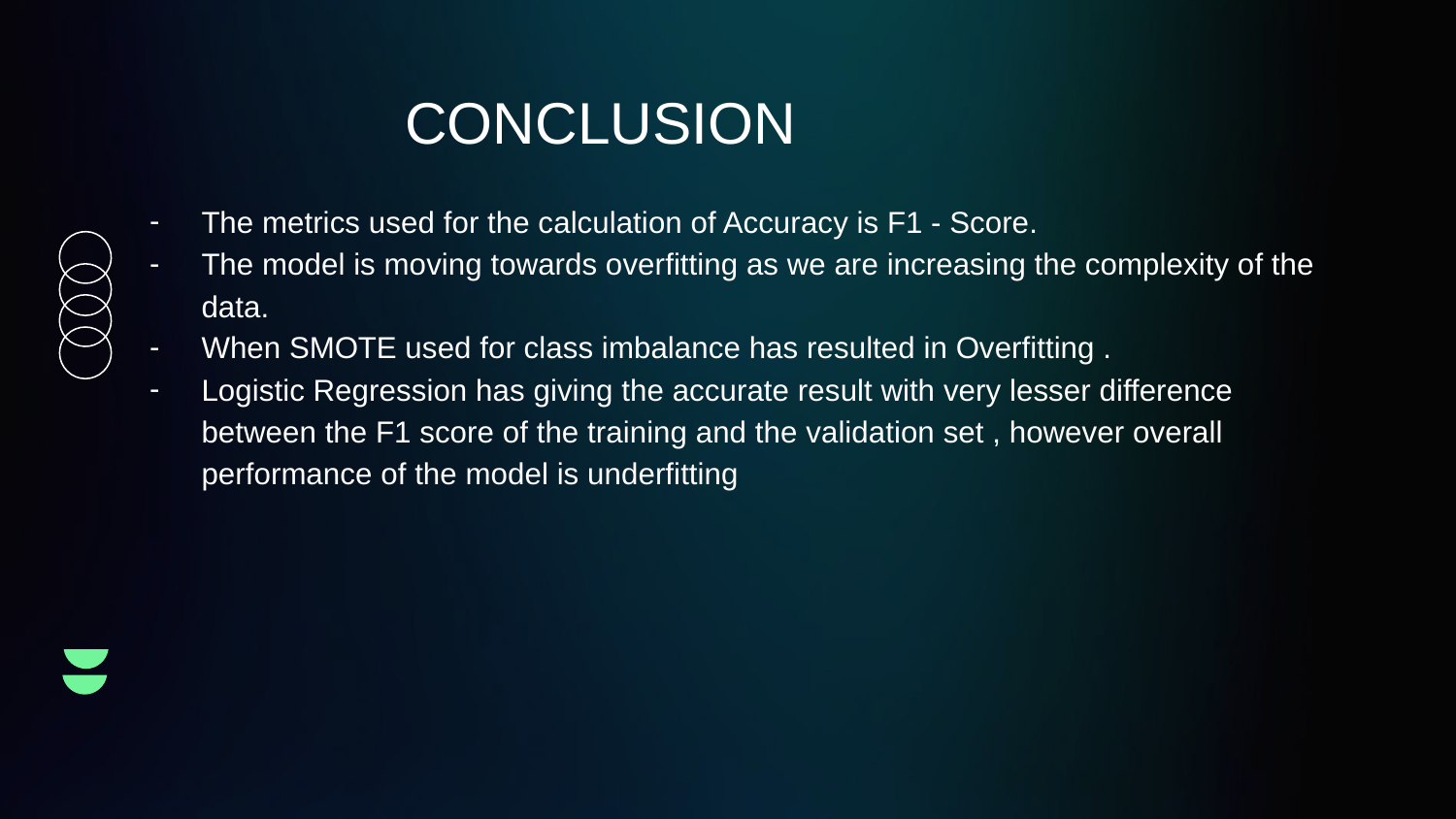

# CONCLUSION
The metrics used for the calculation of Accuracy is F1 - Score.
The model is moving towards overfitting as we are increasing the complexity of the data.
When SMOTE used for class imbalance has resulted in Overfitting .
Logistic Regression has giving the accurate result with very lesser difference between the F1 score of the training and the validation set , however overall performance of the model is underfitting